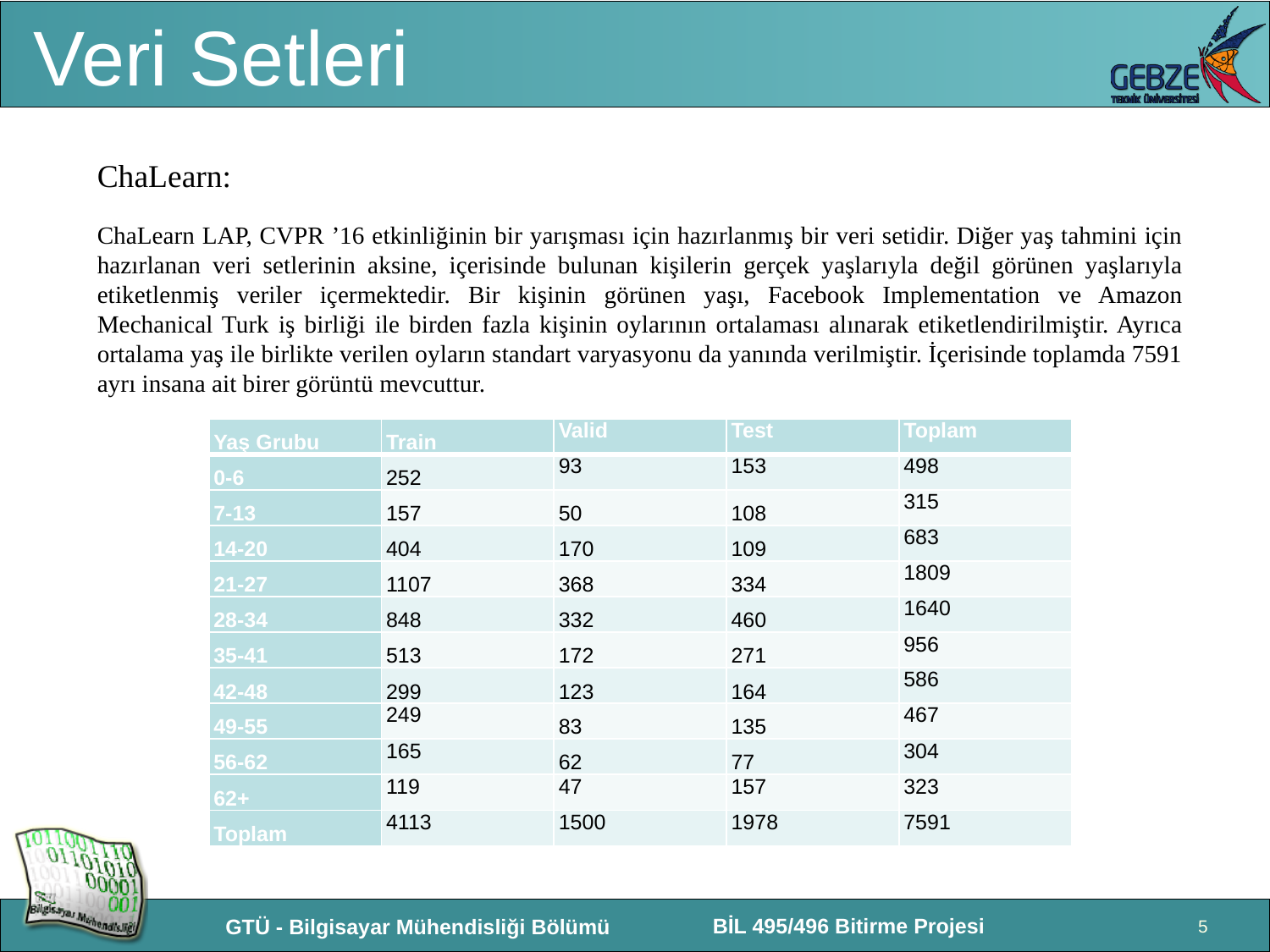

# Veri Setleri
ChaLearn:

ChaLearn LAP, CVPR ’16 etkinliğinin bir yarışması için hazırlanmış bir veri setidir. Diğer yaş tahmini için hazırlanan veri setlerinin aksine, içerisinde bulunan kişilerin gerçek yaşlarıyla değil görünen yaşlarıyla etiketlenmiş veriler içermektedir. Bir kişinin görünen yaşı, Facebook Implementation ve Amazon Mechanical Turk iş birliği ile birden fazla kişinin oylarının ortalaması alınarak etiketlendirilmiştir. Ayrıca ortalama yaş ile birlikte verilen oyların standart varyasyonu da yanında verilmiştir. İçerisinde toplamda 7591 ayrı insana ait birer görüntü mevcuttur.

| Yaş Grubu | Train | Valid | Test | Toplam |
| --- | --- | --- | --- | --- |
| 0-6 | 252 | 93 | 153 | 498 |
| 7-13 | 157 | 50 | 108 | 315 |
| 14-20 | 404 | 170 | 109 | 683 |
| 21-27 | 1107 | 368 | 334 | 1809 |
| 28-34 | 848 | 332 | 460 | 1640 |
| 35-41 | 513 | 172 | 271 | 956 |
| 42-48 | 299 | 123 | 164 | 586 |
| 49-55 | 249 | 83 | 135 | 467 |
| 56-62 | 165 | 62 | 77 | 304 |
| 62+ | 119 | 47 | 157 | 323 |
| Toplam | 4113 | 1500 | 1978 | 7591 |
5